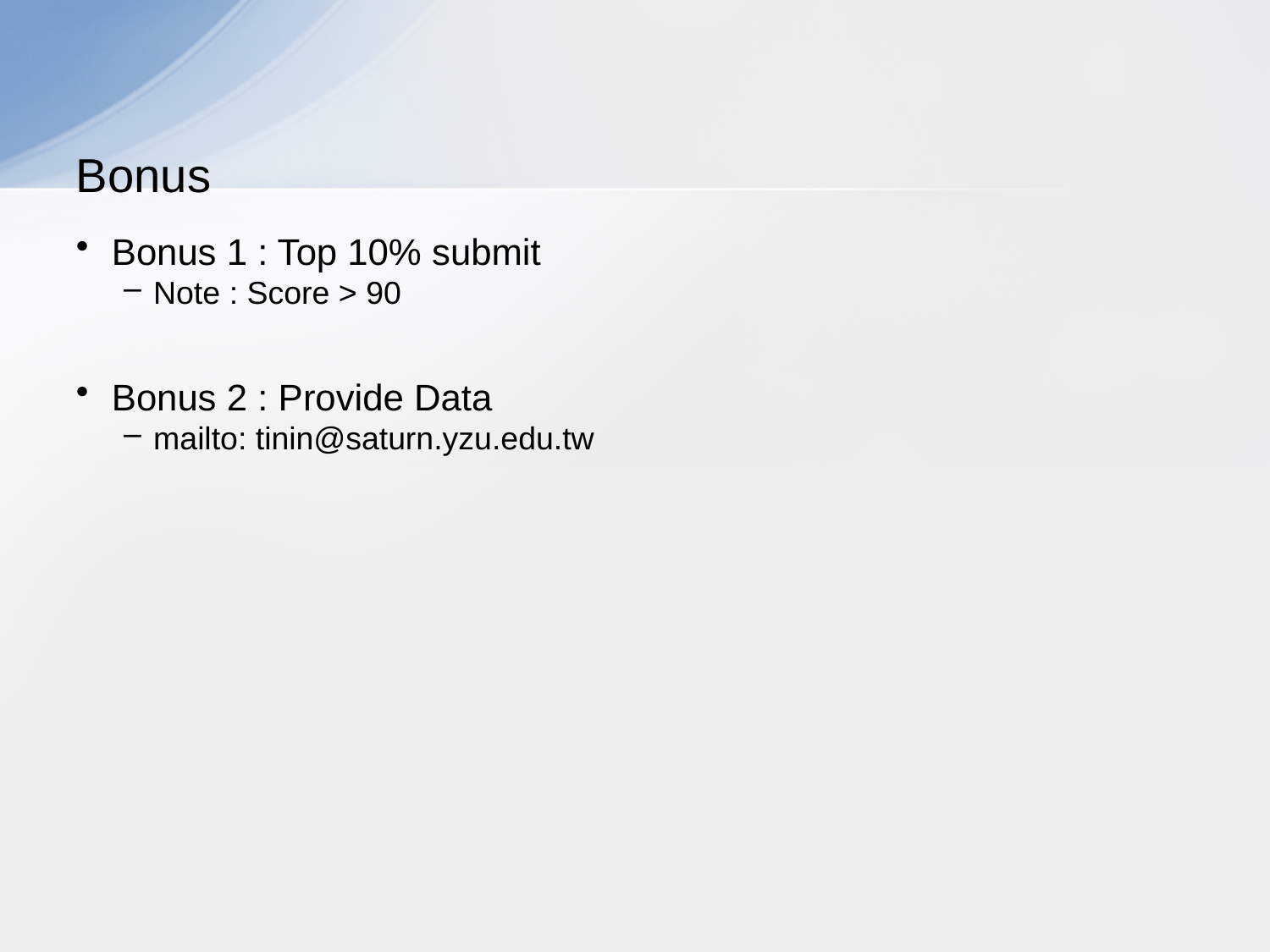

# Bonus
Bonus 1 : Top 10% submit
Note : Score > 90

Bonus 2 : Provide Data
mailto: tinin@saturn.yzu.edu.tw